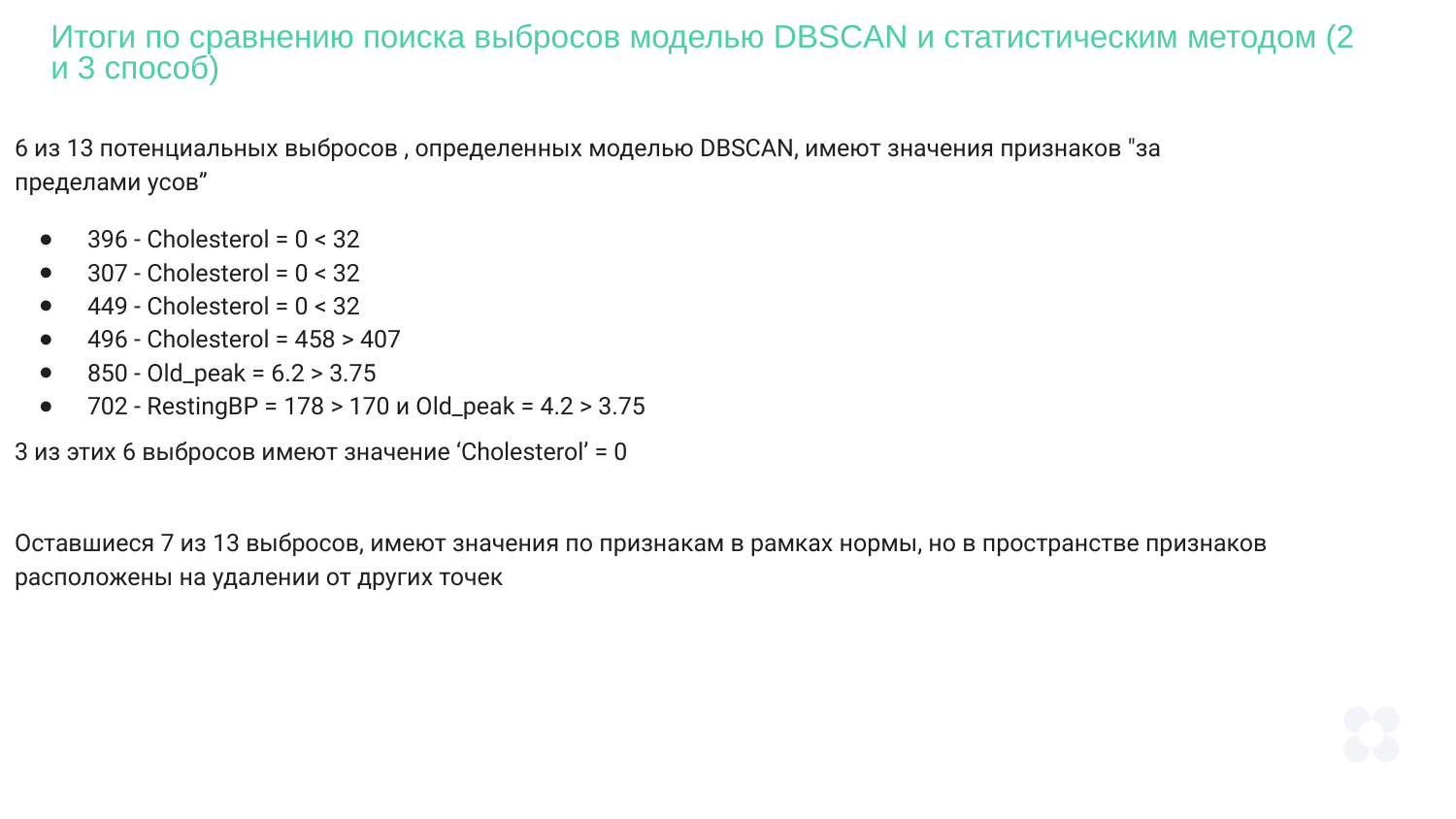

Итоги по сравнению поиска выбросов моделью DBSCAN и статистическим методом (2 и 3 способ)
6 из 13 потенциальных выбросов , определенных моделью DBSCAN, имеют значения признаков "за пределами усов”
396 - Cholesterol = 0 < 32
307 - Cholesterol = 0 < 32
449 - Cholesterol = 0 < 32
496 - Cholesterol = 458 > 407
850 - Old_peak = 6.2 > 3.75
702 - RestingBP = 178 > 170 и Old_peak = 4.2 > 3.75
3 из этих 6 выбросов имеют значение ‘Cholesterol’ = 0

Оставшиеся 7 из 13 выбросов, имеют значения по признакам в рамках нормы, но в пространстве признаков расположены на удалении от других точек